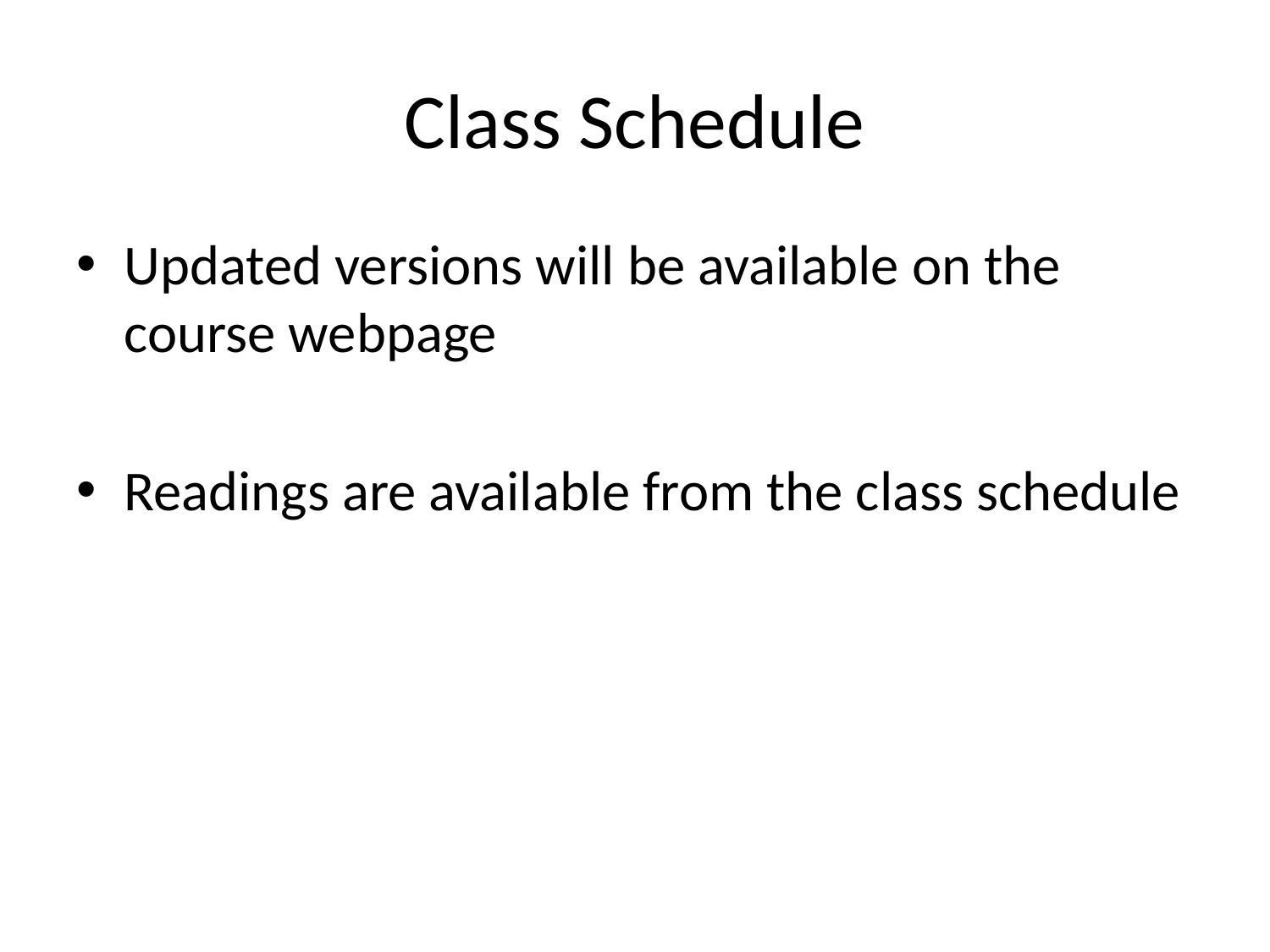

# Class Schedule
Updated versions will be available on the course webpage

Readings are available from the class schedule